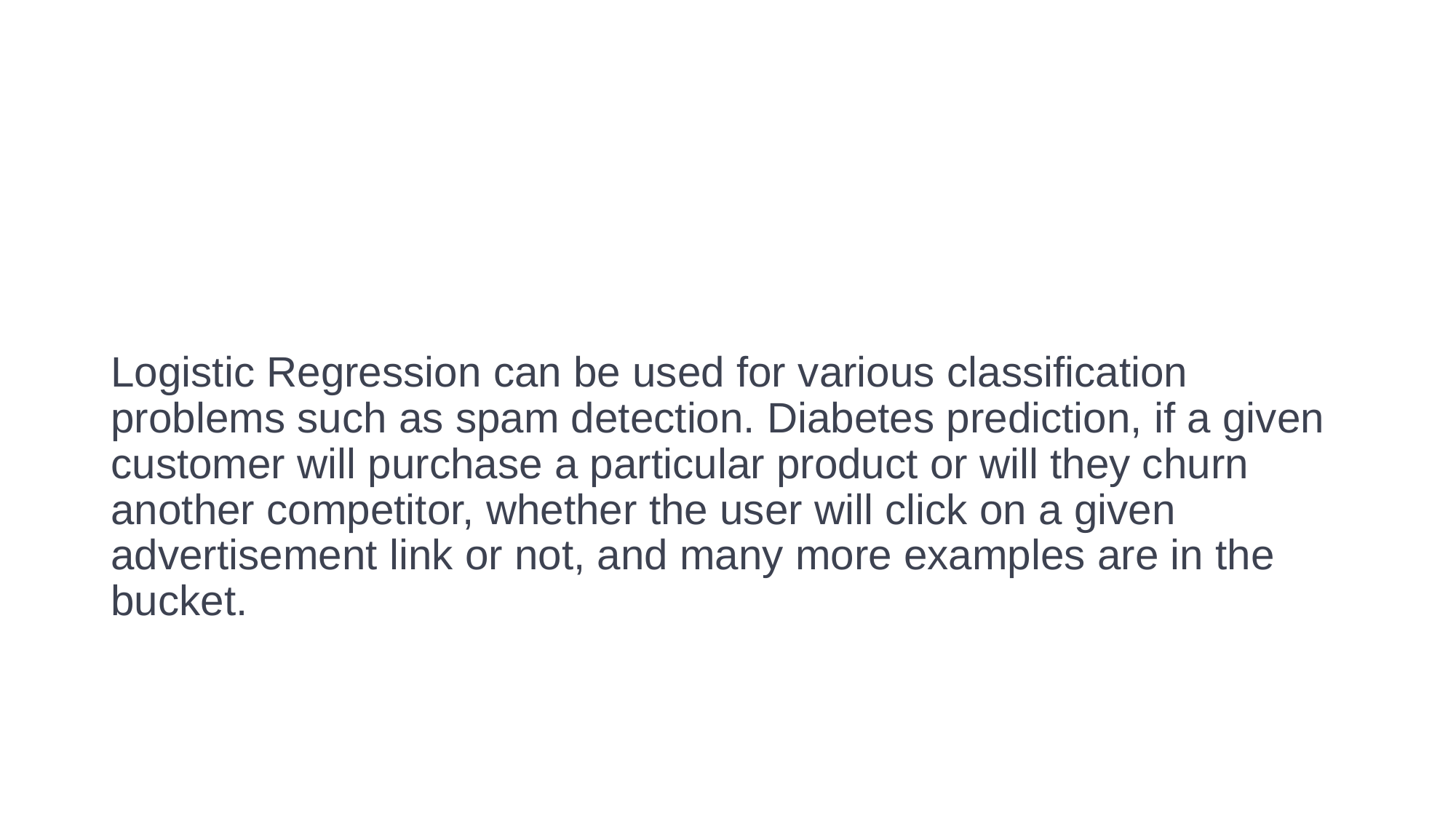

#

Logistic Regression can be used for various classification problems such as spam detection. Diabetes prediction, if a given customer will purchase a particular product or will they churn another competitor, whether the user will click on a given advertisement link or not, and many more examples are in the bucket.